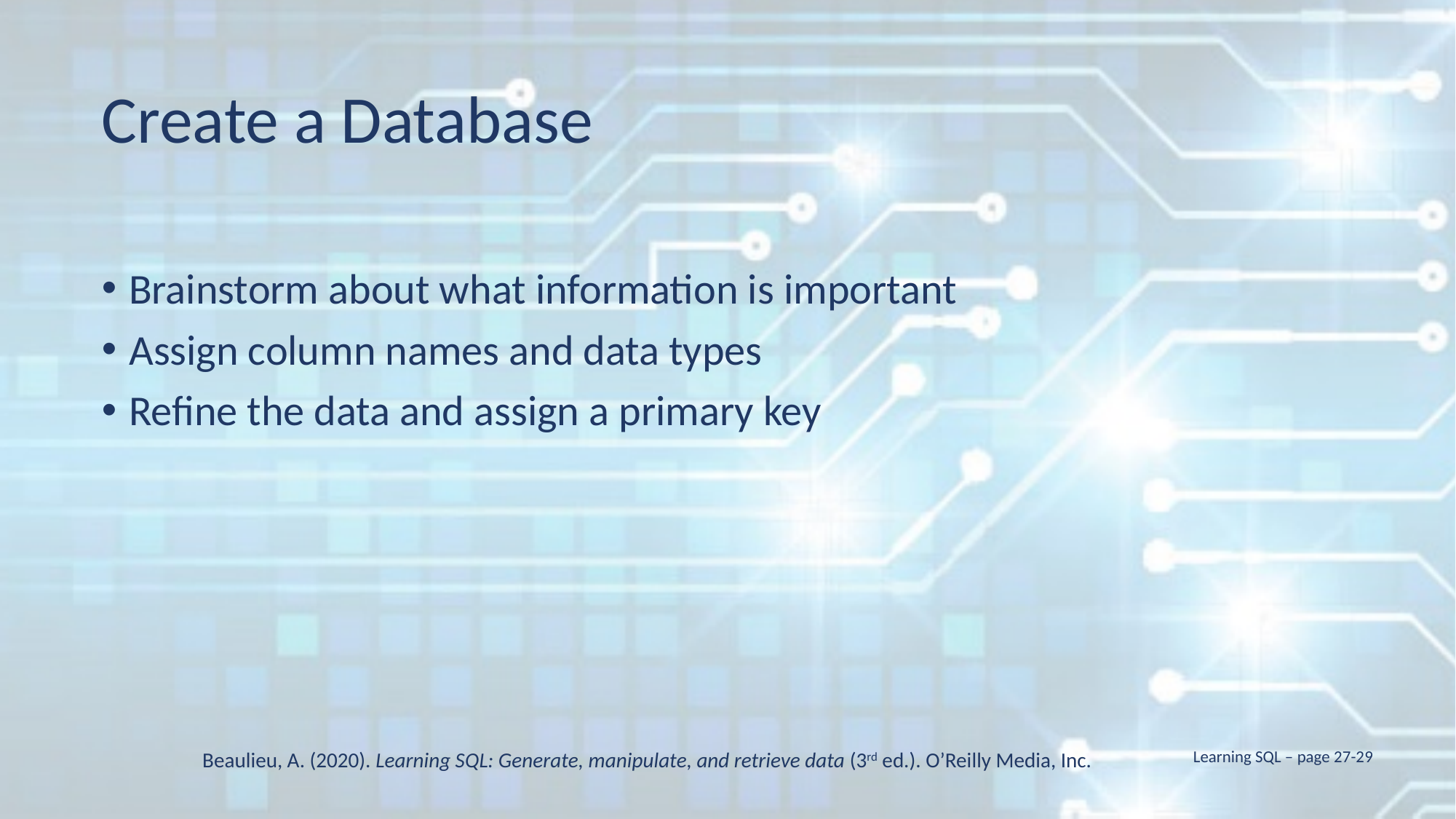

Create a Database
Brainstorm about what information is important
Assign column names and data types
Refine the data and assign a primary key
Beaulieu, A. (2020). Learning SQL: Generate, manipulate, and retrieve data (3rd ed.). O’Reilly Media, Inc.
Learning SQL – page 27-29